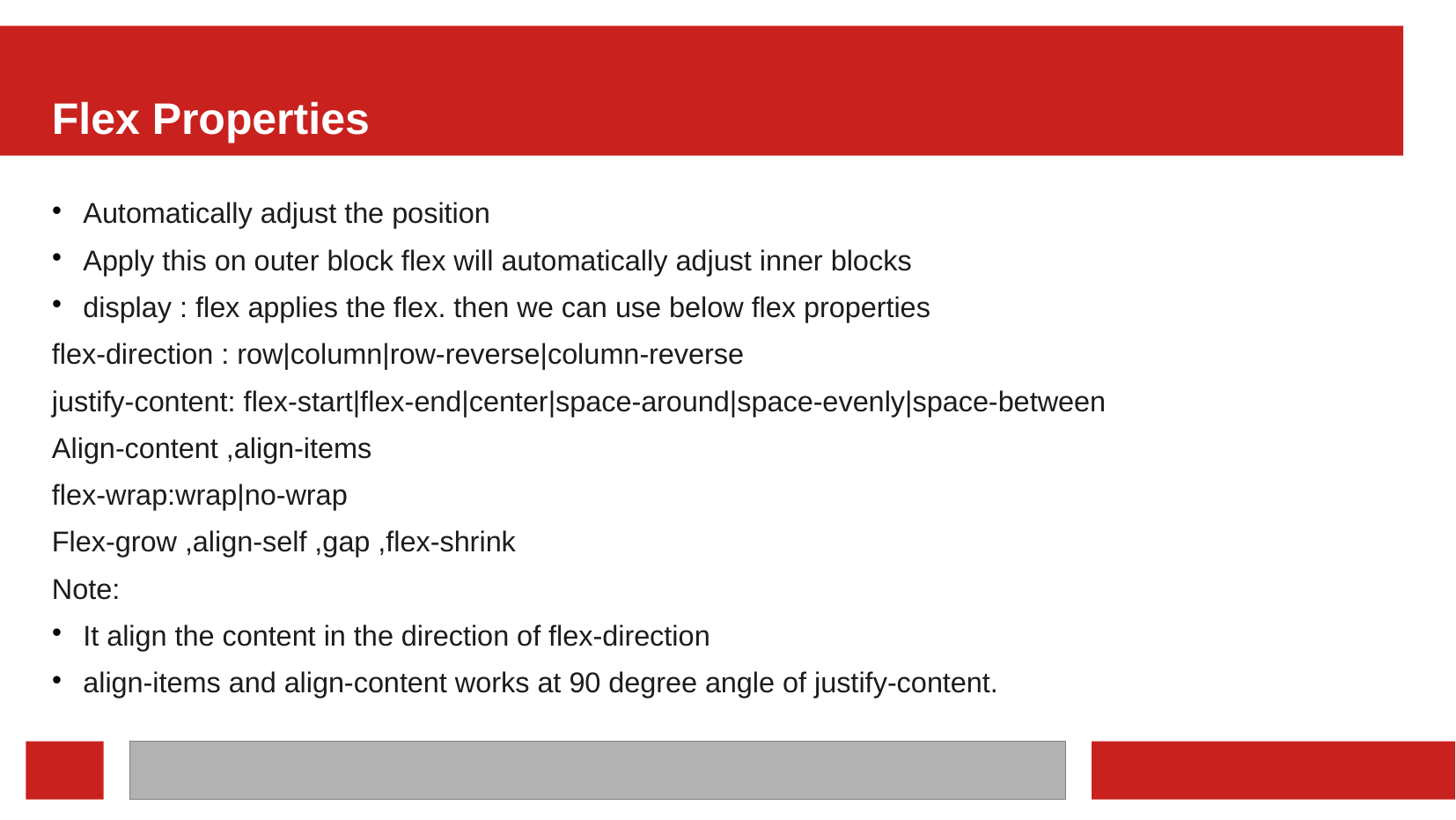

Flex Properties
Automatically adjust the position
Apply this on outer block flex will automatically adjust inner blocks
display : flex applies the flex. then we can use below flex properties
flex-direction : row|column|row-reverse|column-reverse
justify-content: flex-start|flex-end|center|space-around|space-evenly|space-between
Align-content ,align-items
flex-wrap:wrap|no-wrap
Flex-grow ,align-self ,gap ,flex-shrink
Note:
It align the content in the direction of flex-direction
align-items and align-content works at 90 degree angle of justify-content.